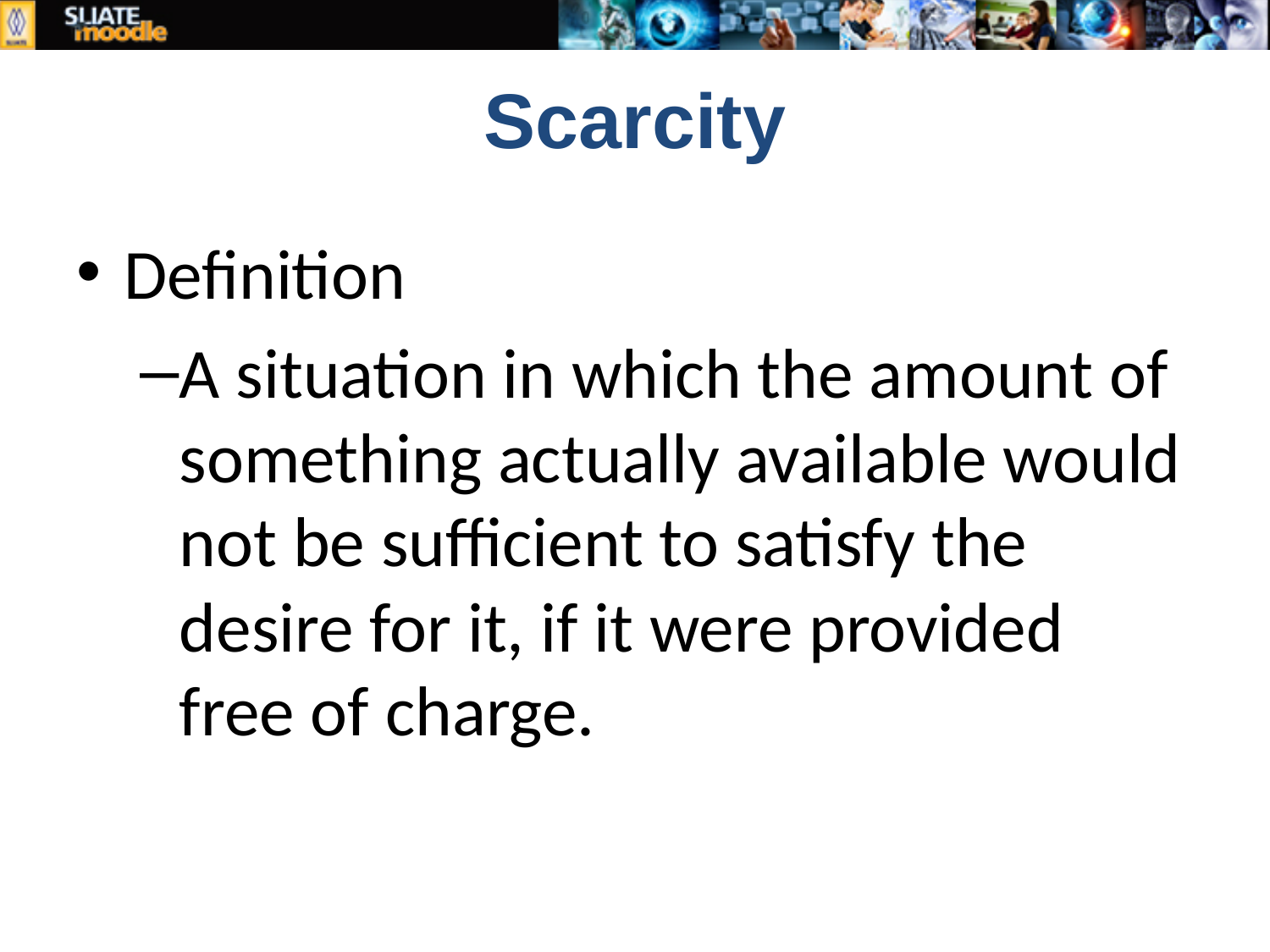

Scarcity
Definition
A situation in which the amount of something actually available would not be sufficient to satisfy the desire for it, if it were provided free of charge.